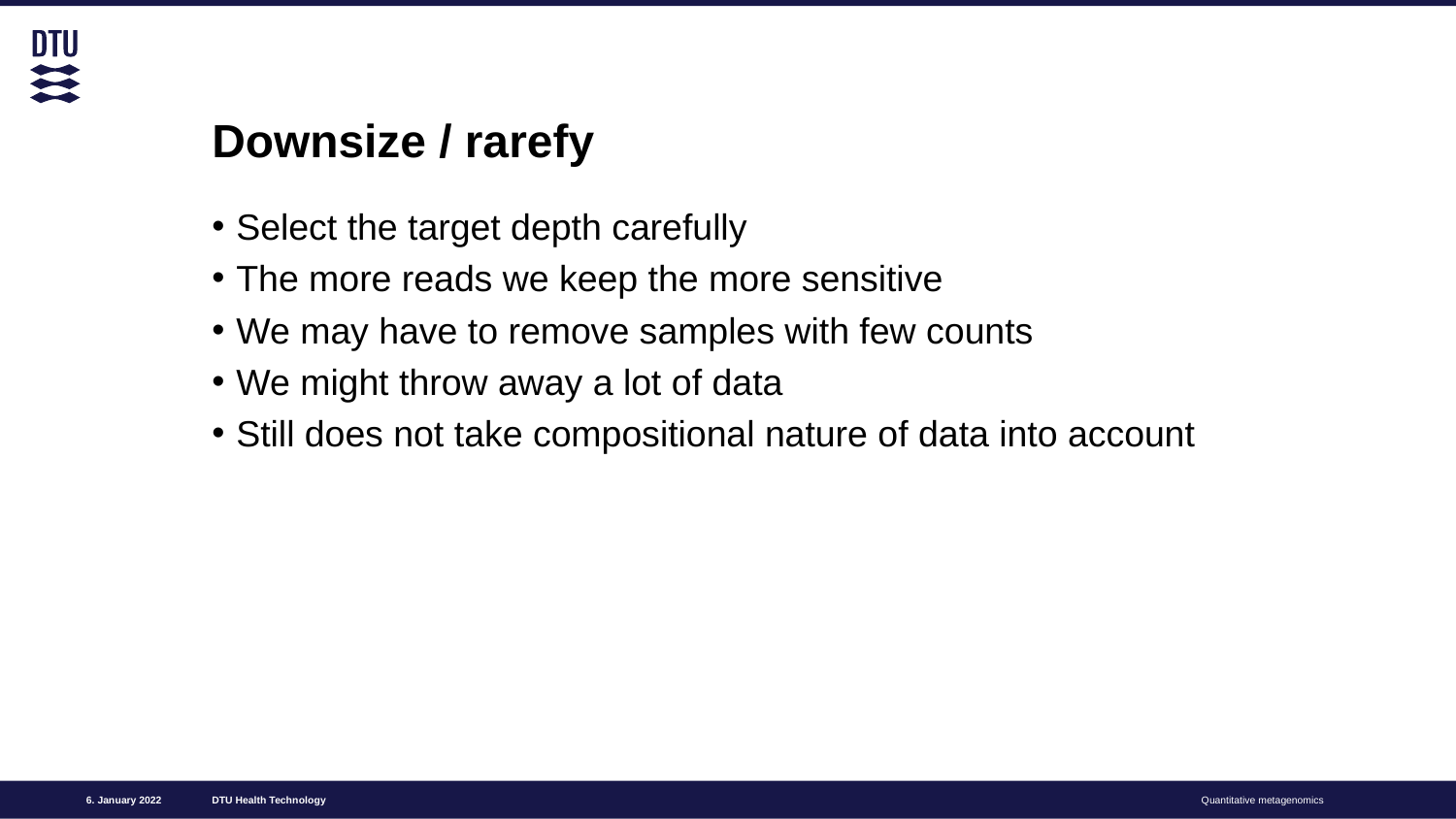

# Downsize / rarefy
Select the target depth carefully
The more reads we keep the more sensitive
We may have to remove samples with few counts
We might throw away a lot of data
Still does not take compositional nature of data into account